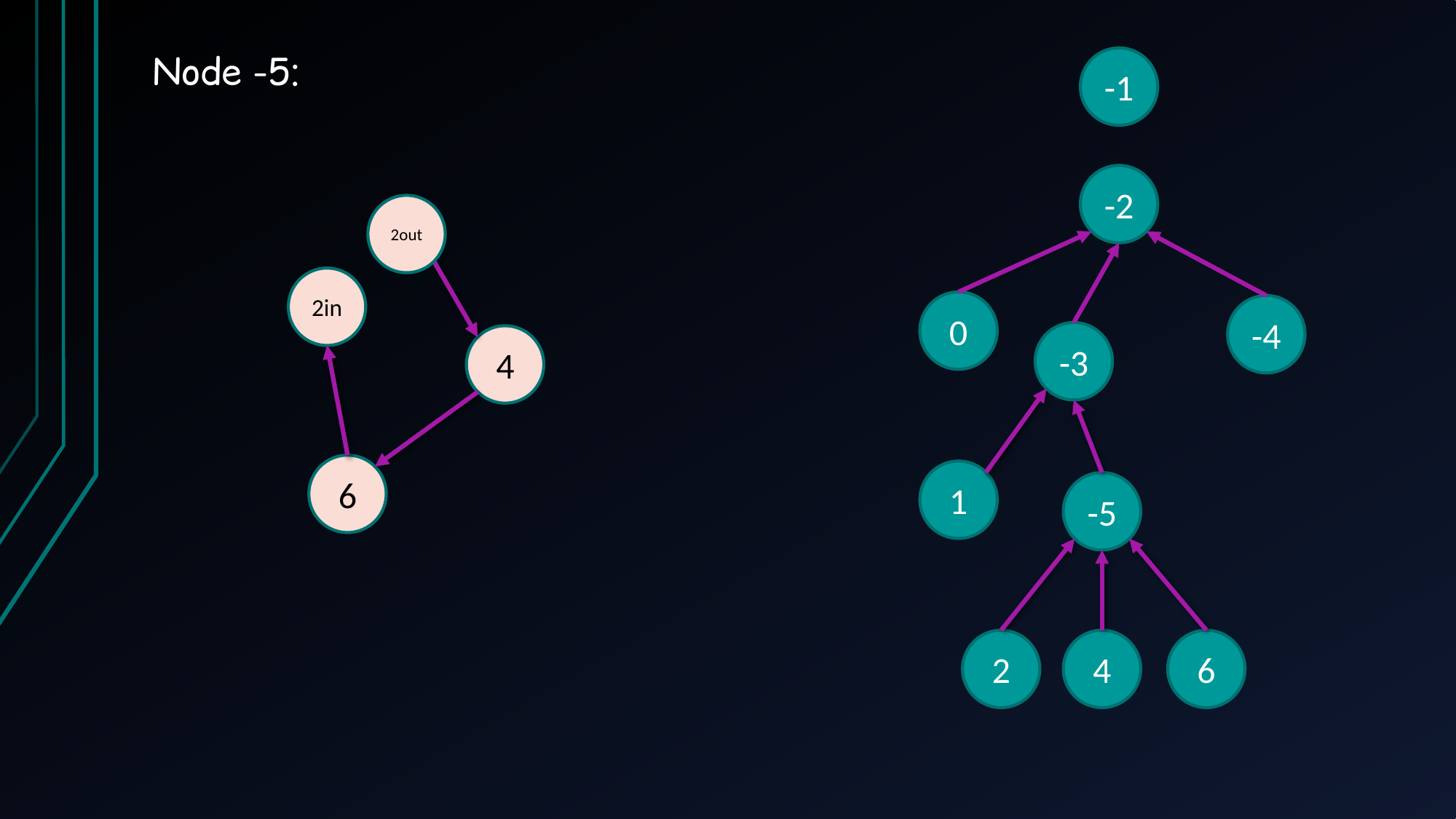

Node -5:
-1
-2
2out
2in
0
-4
-3
4
6
1
-5
2
4
6